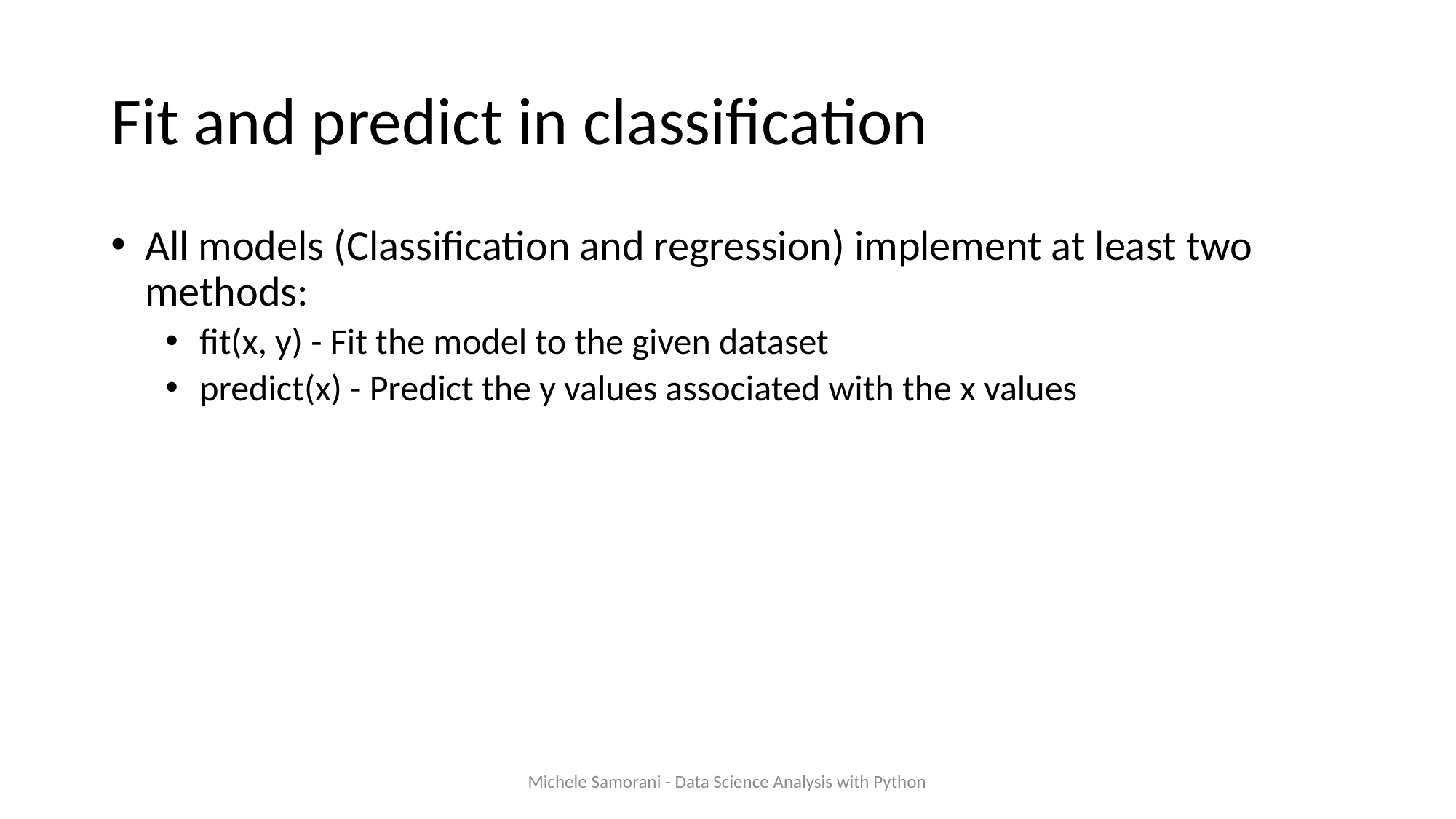

# Fit and predict in classification
All models (Classification and regression) implement at least two methods:
fit(x, y) - Fit the model to the given dataset
predict(x) - Predict the y values associated with the x values
Michele Samorani - Data Science Analysis with Python